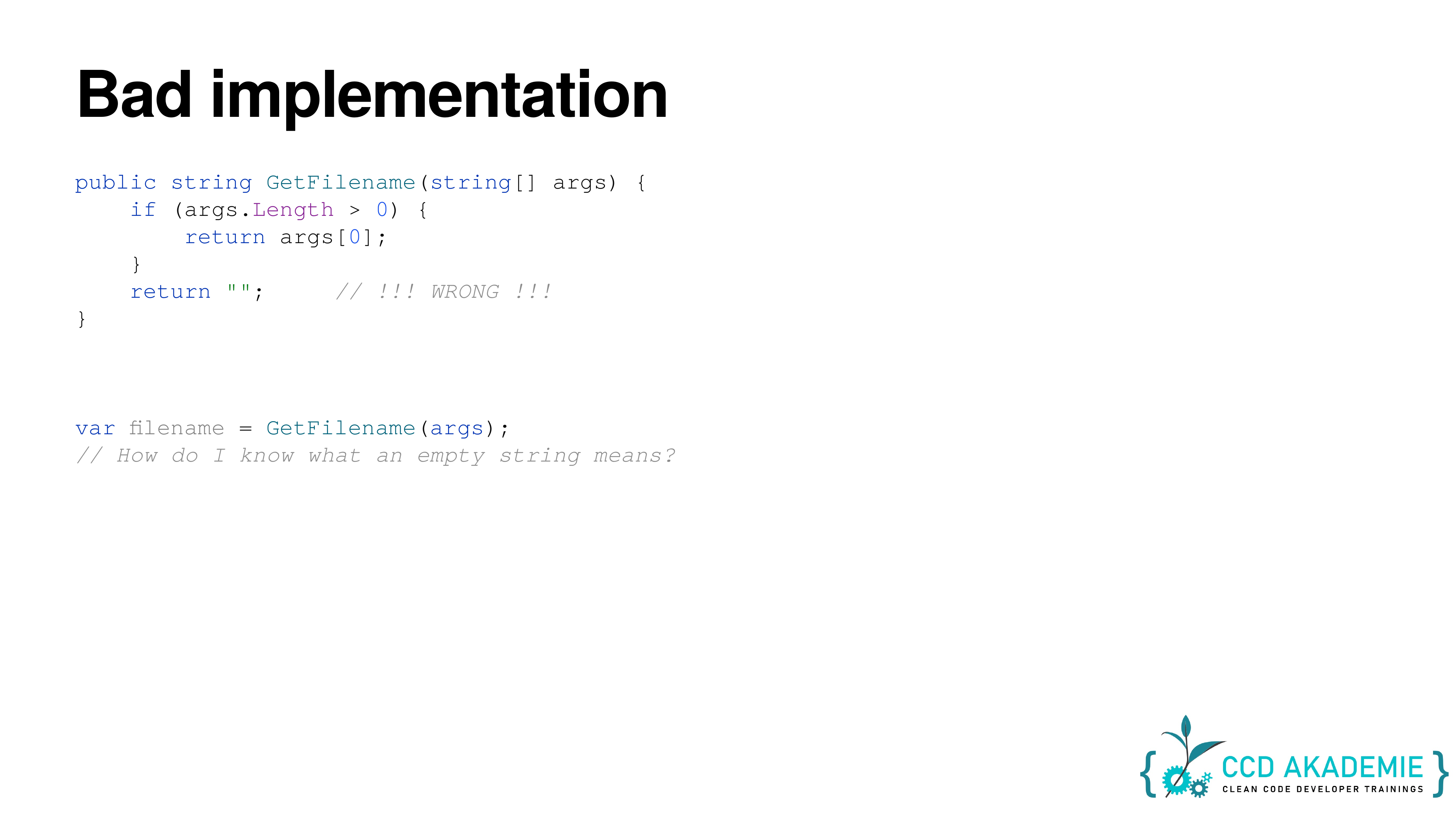

# Bad implementation
public string GetFilename(string[] args) {
    if (args.Length > 0) {
        return args[0];
    }
    return "";     // !!! WRONG !!!
}

var filename = GetFilename(args);
// How do I know what an empty string means?